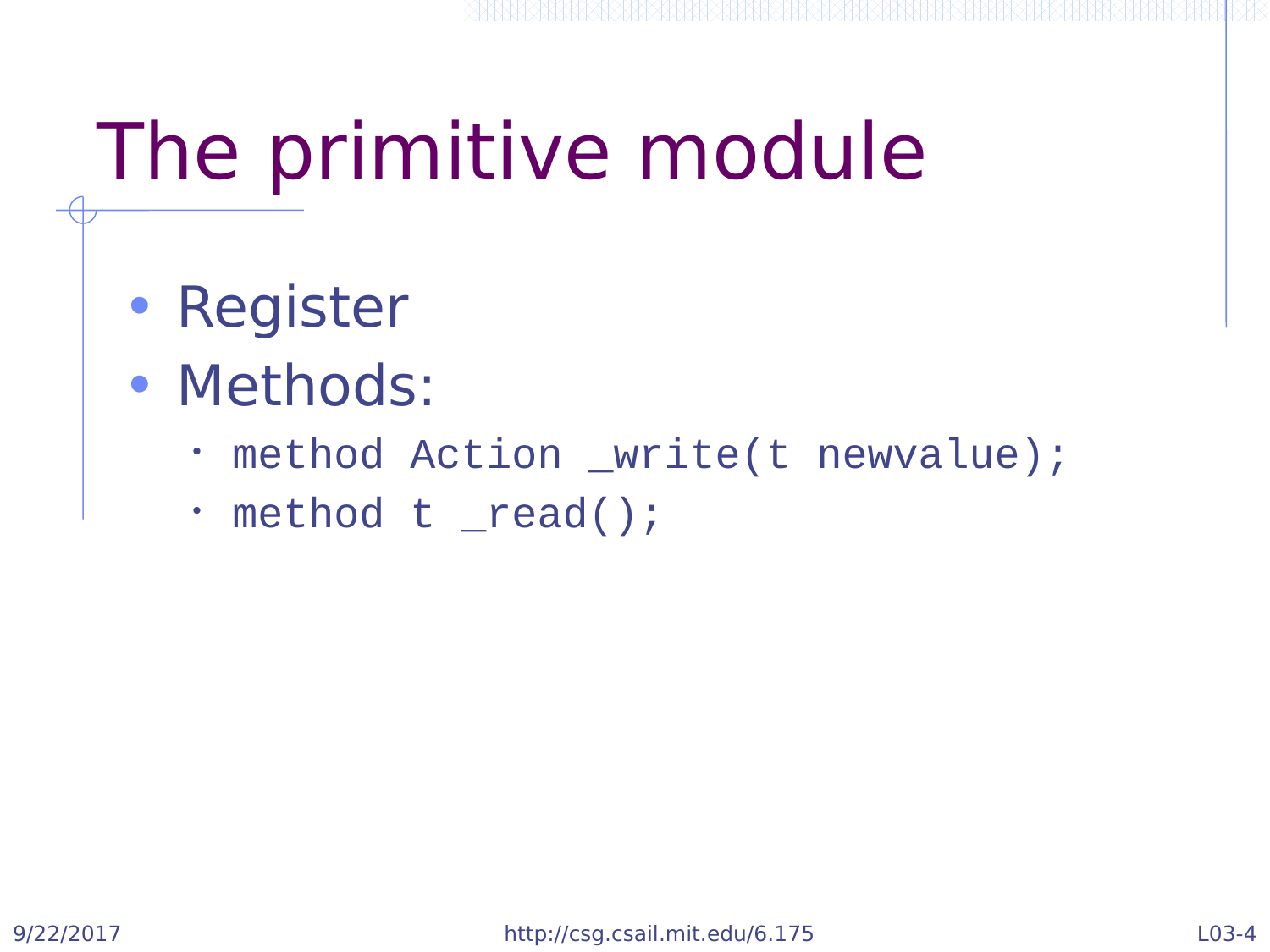

# The primitive module
Register
Methods:
method Action _write(t newvalue);
method t _read();

9/22/2017
http://csg.csail.mit.edu/6.175
L03-4